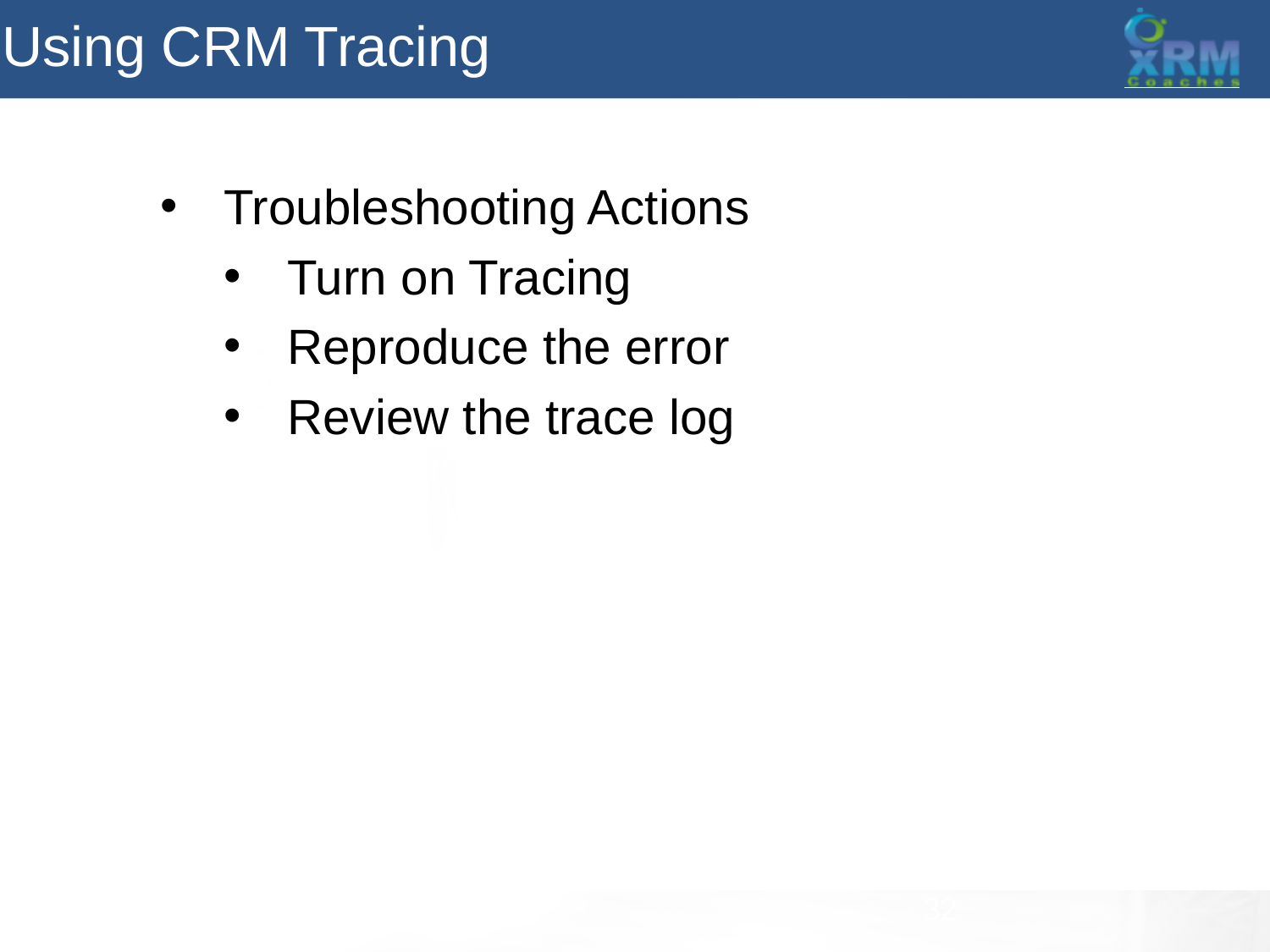

Using CRM Tracing

Troubleshooting Actions
Turn on Tracing
Reproduce the error
Review the trace log

32